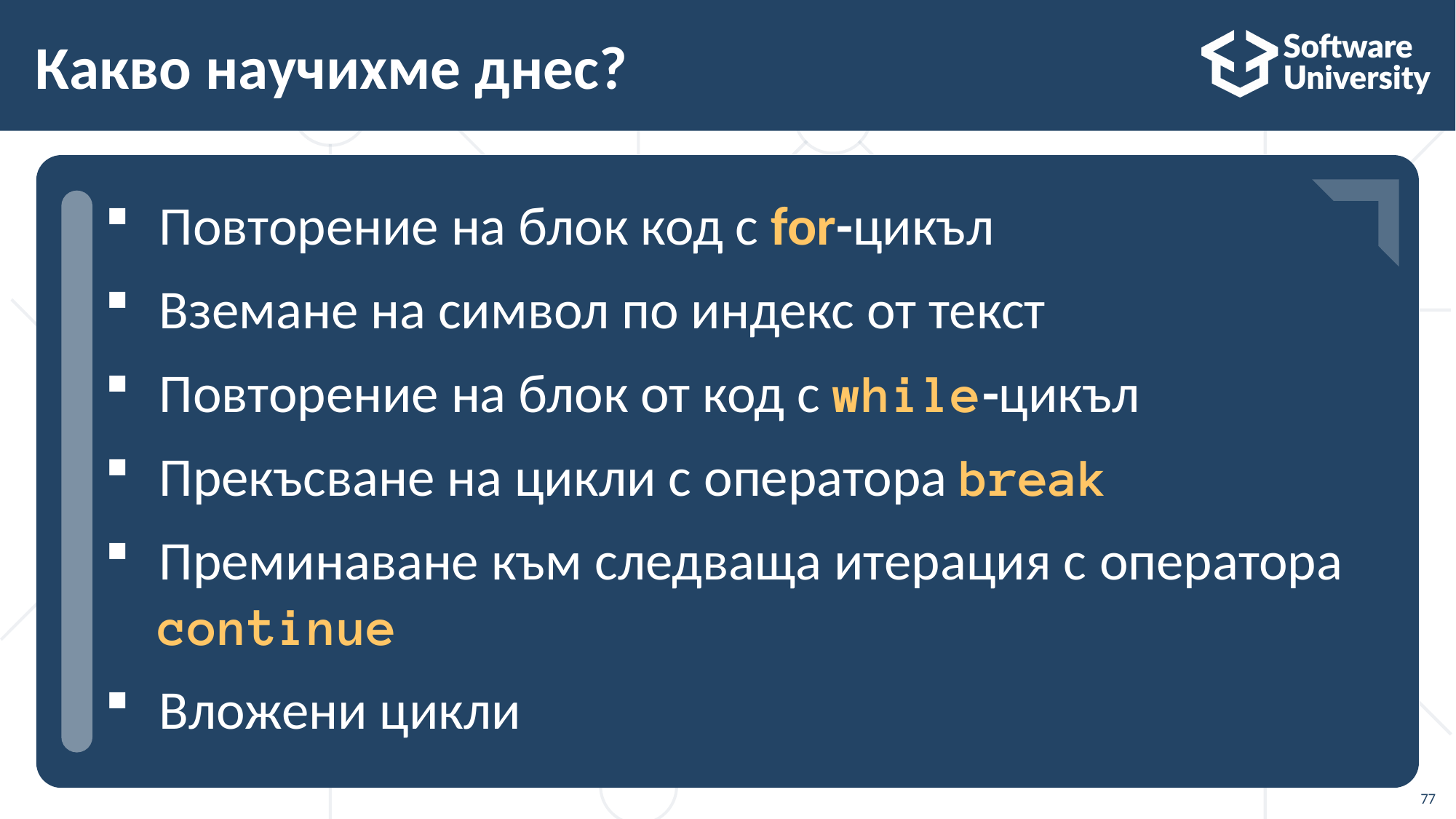

# Какво научихме днес?
…
…
…

Повторение на блок код с for-цикъл
Вземане на символ по индекс от текст
Повторение на блок от код с while-цикъл
Прекъсване на цикли с оператора break
Преминаване към следваща итерация с оператора continue
Вложени цикли
77